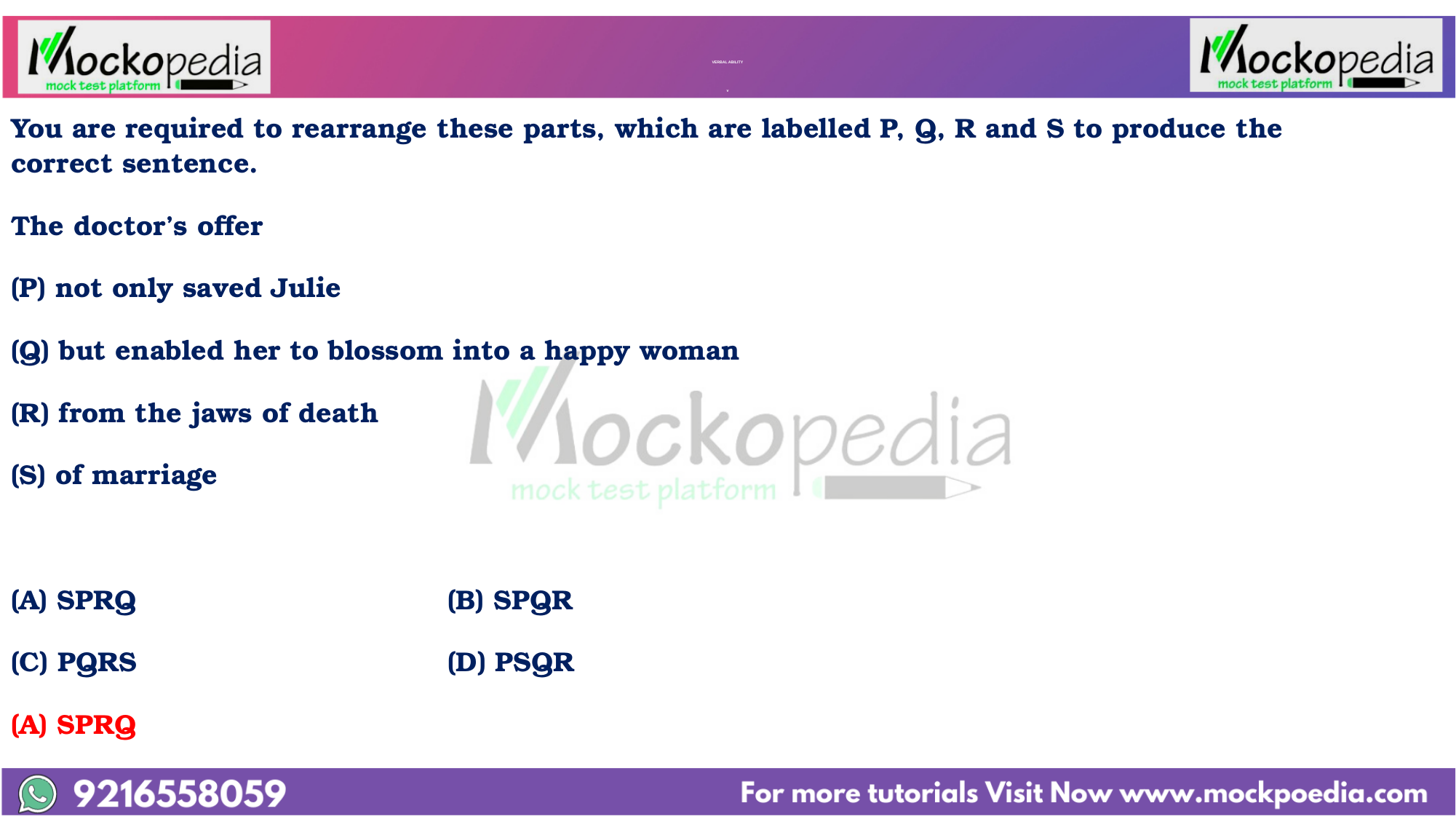

# VERBAL ABILITY v
You are required to rearrange these parts, which are labelled P, Q, R and S to produce the correct sentence.
The doctor’s offer
(P) not only saved Julie
(Q) but enabled her to blossom into a happy woman
(R) from the jaws of death
(S) of marriage

(A) SPRQ			(B) SPQR
(C) PQRS			(D) PSQR
(A) SPRQ